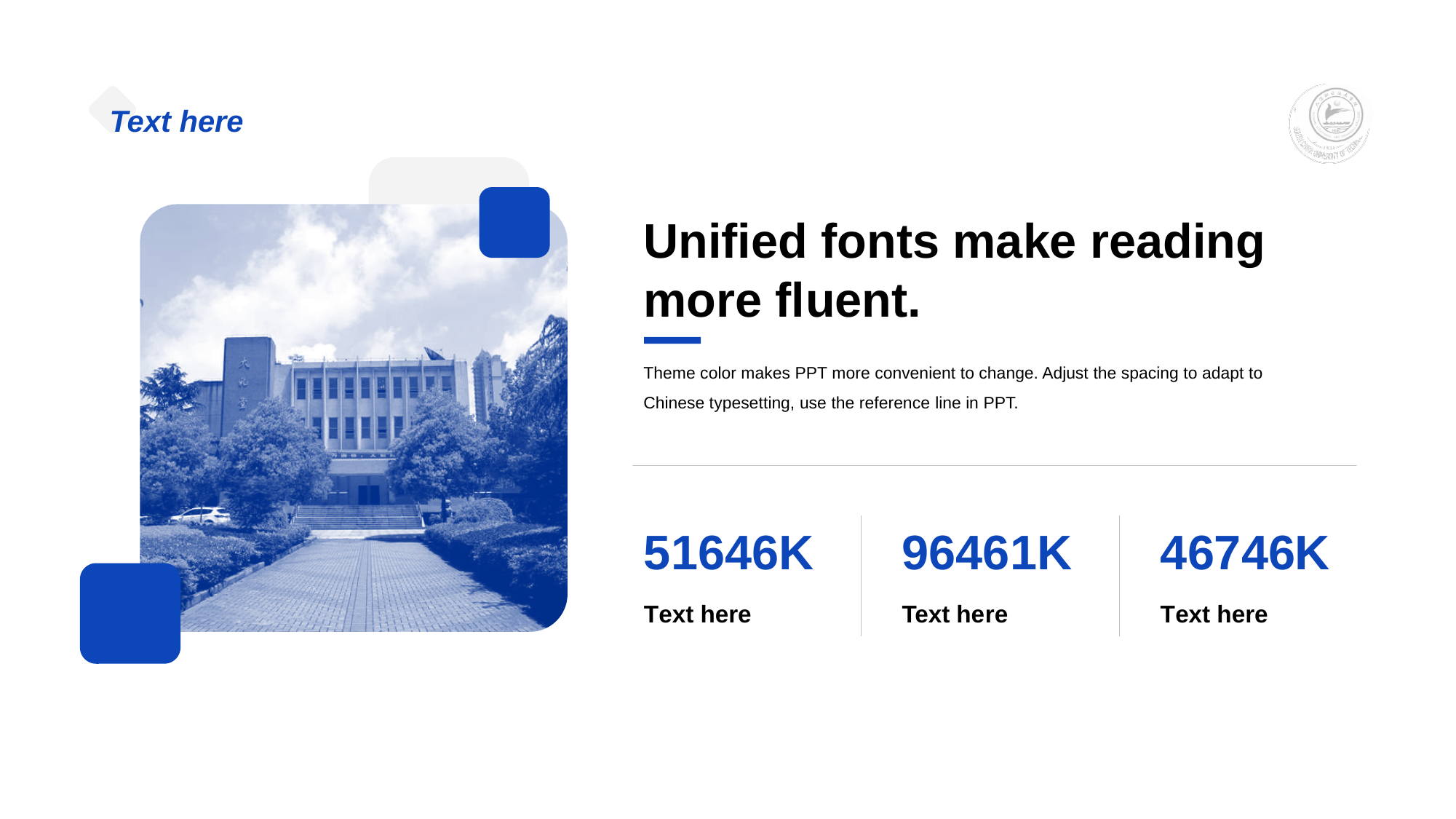

# Text here

Unified fonts make reading more fl uent.

Theme color makes PPT more convenient to change. Adjust the spacing to adapt to Chinese typesetting, use the reference  line in PPT.
5 1646K
T ext here
9646 1K
Text he re
4 6746K
T ext here